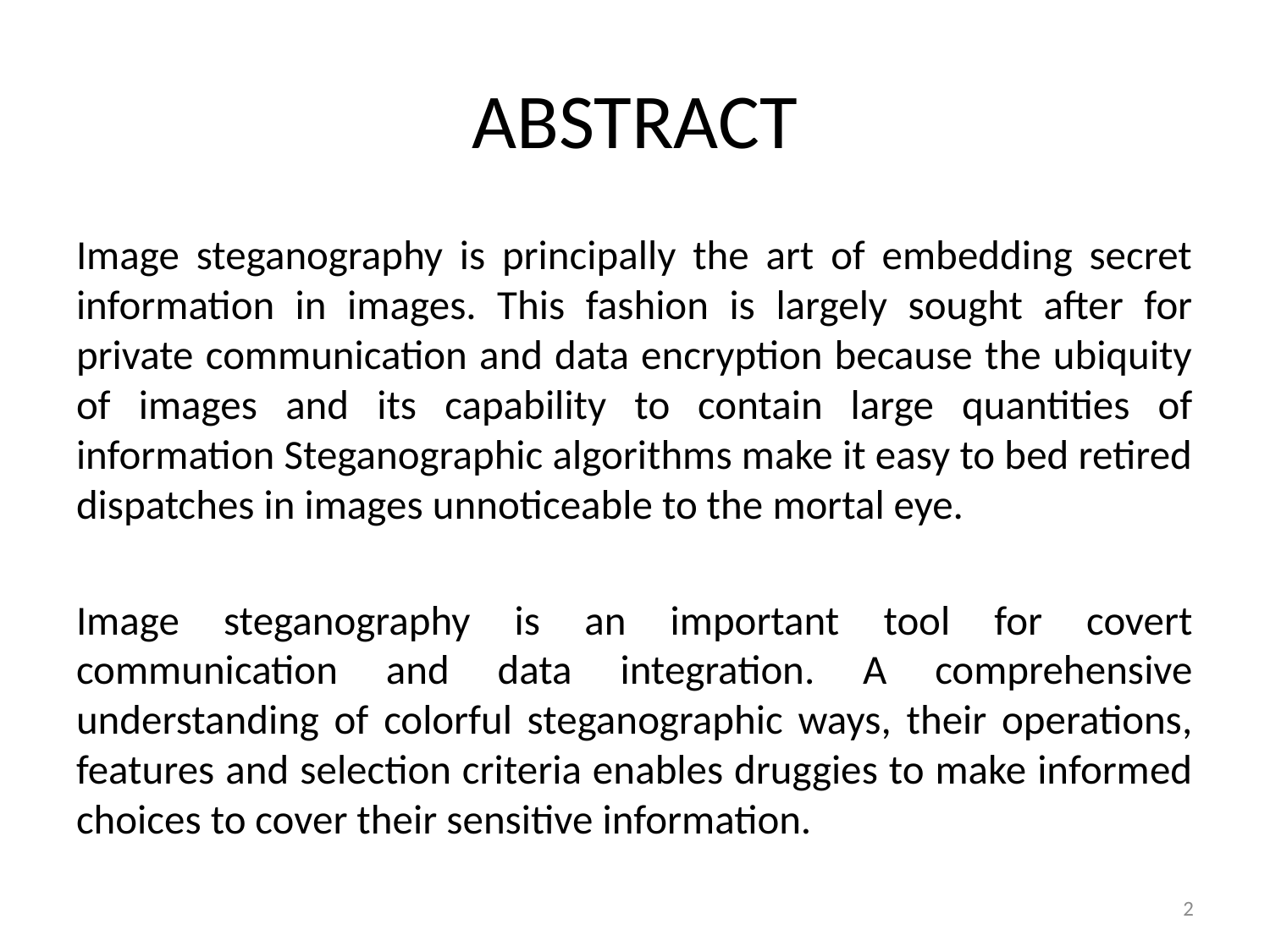

# ABSTRACT
Image steganography is principally the art of embedding secret information in images. This fashion is largely sought after for private communication and data encryption because the ubiquity of images and its capability to contain large quantities of information Steganographic algorithms make it easy to bed retired dispatches in images unnoticeable to the mortal eye.

Image steganography is an important tool for covert communication and data integration. A comprehensive understanding of colorful steganographic ways, their operations, features and selection criteria enables druggies to make informed choices to cover their sensitive information.
2